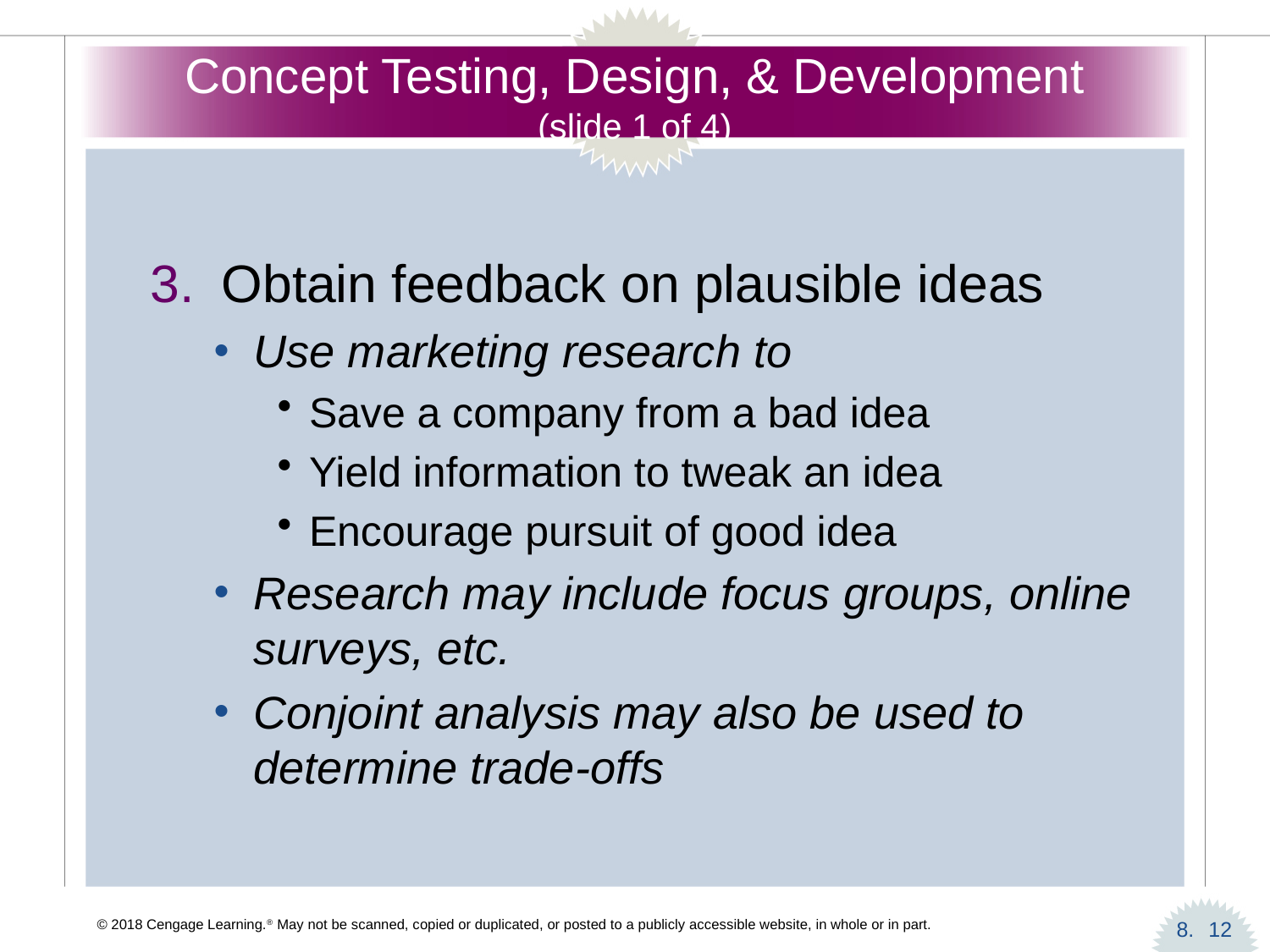

# Concept Testing, Design, & Development (slide 1 of 4)
Obtain feedback on plausible ideas
Use marketing research to
Save a company from a bad idea
Yield information to tweak an idea
Encourage pursuit of good idea
Research may include focus groups, online surveys, etc.
Conjoint analysis may also be used to determine trade-offs

12